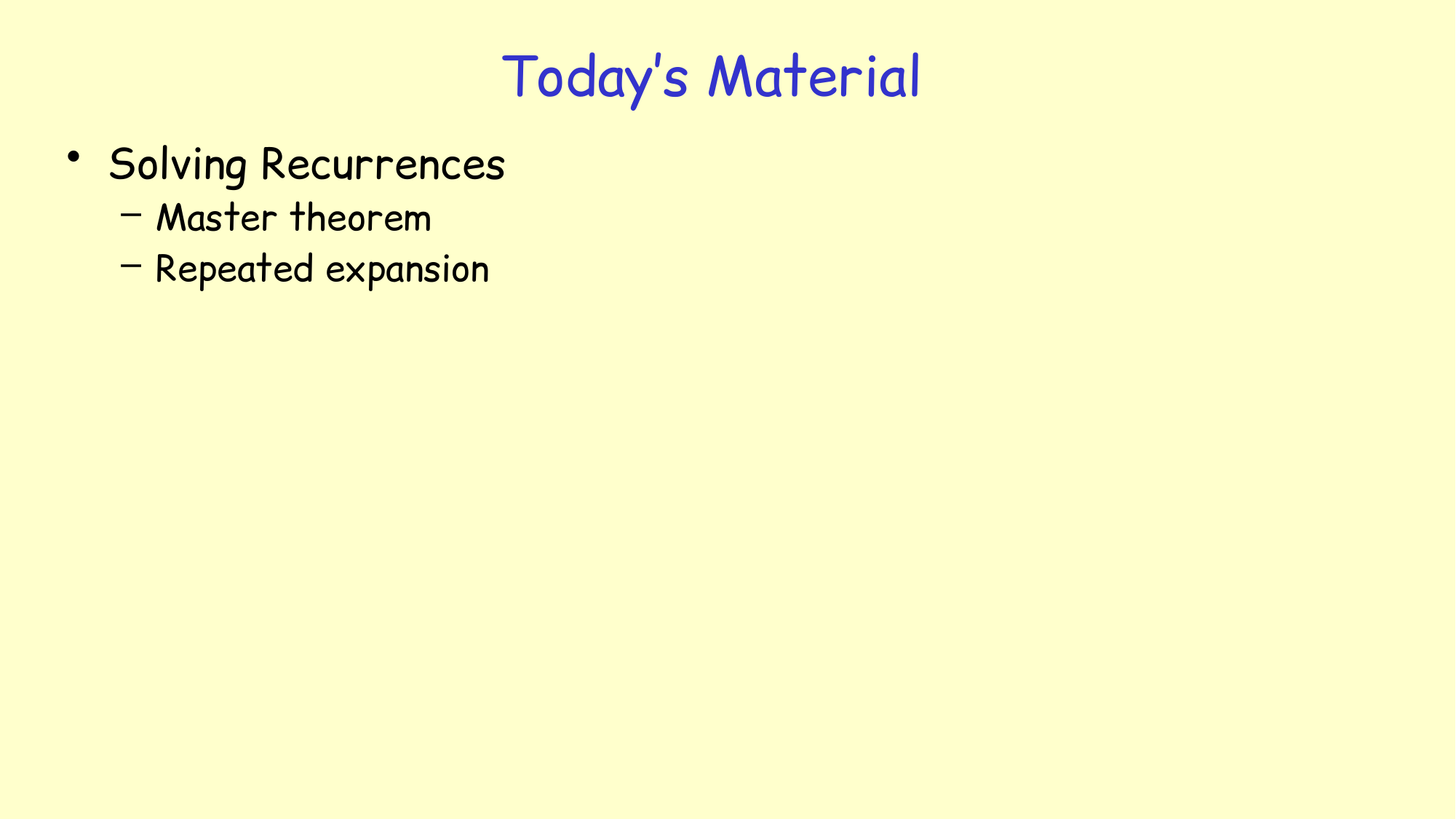

# Today’s Material
Solving Recurrences
Master theorem
Repeated expansion